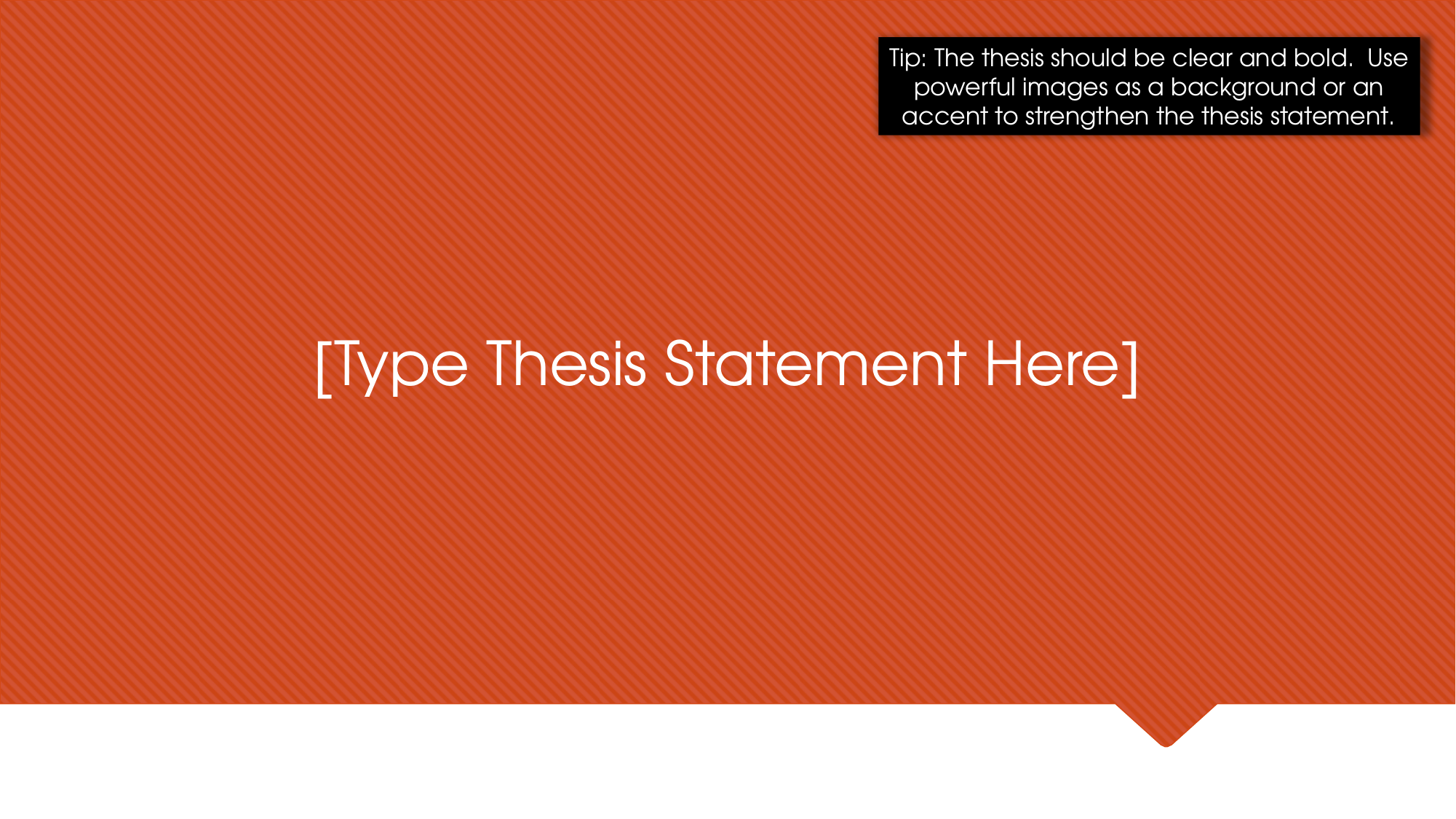

Tip: The thesis should be clear and bold.  Use powerful images as a background or an accent to strengthen the thesis statement.
# [Type Thesis Statement Here]